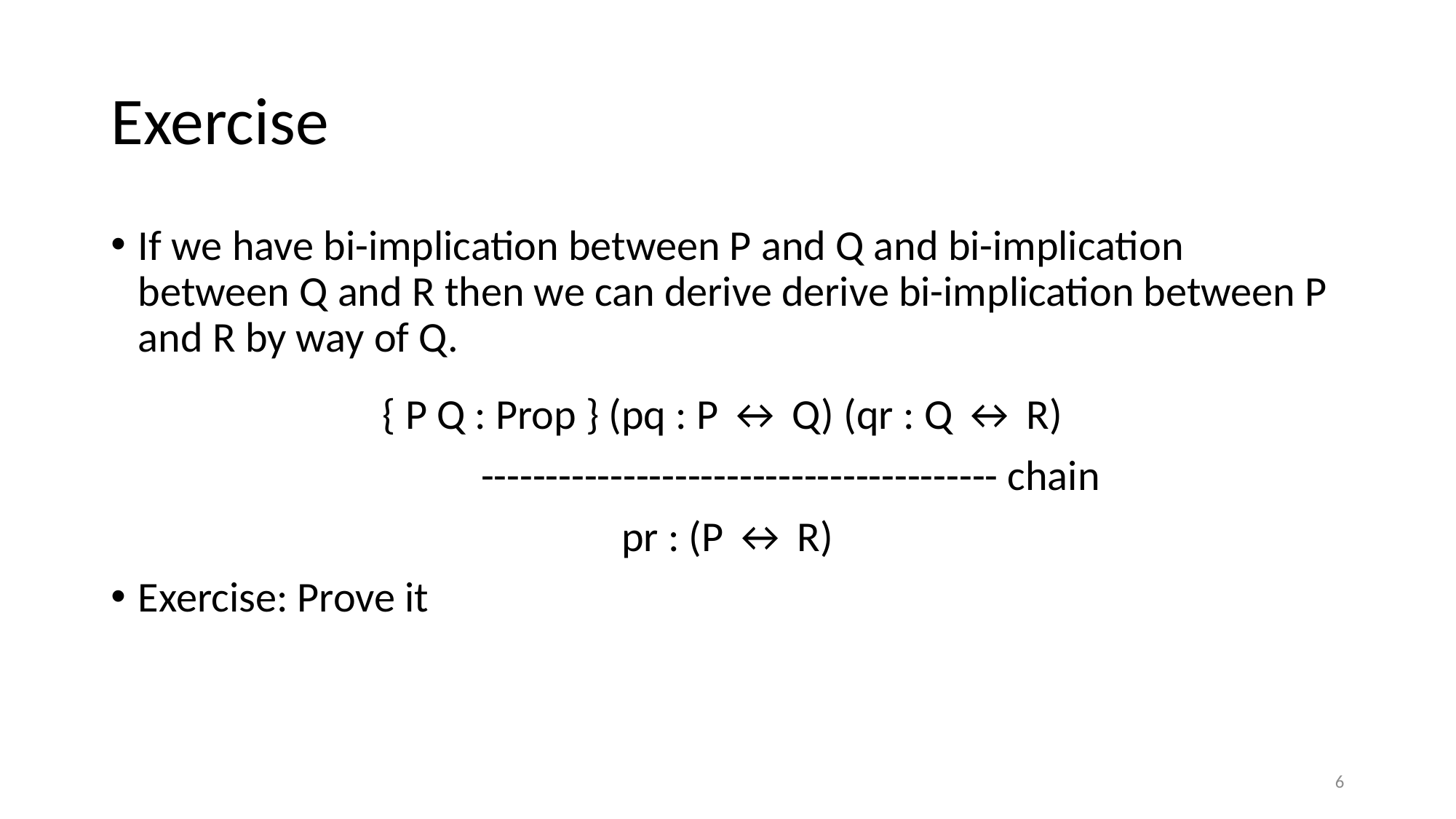

# Exercise
If we have bi-implication between P and Q and bi-implication between Q and R then we can derive derive bi-implication between P and R by way of Q.
{ P Q : Prop } (pq : P ↔ Q) (qr : Q ↔ R)
             ---------------------------------------- chain
pr : (P ↔ R)
Exercise: Prove it

6